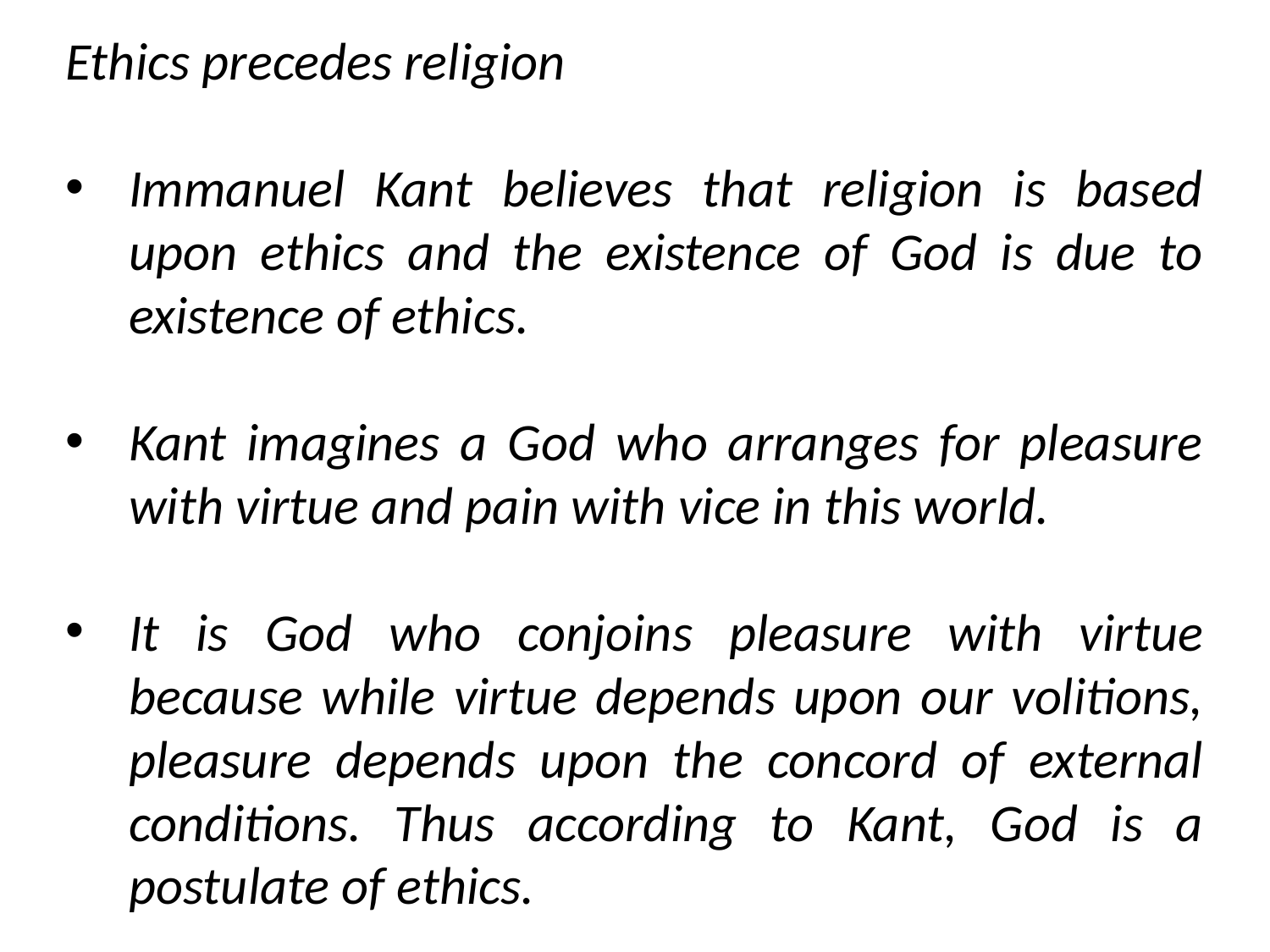

Ethics precedes religion

Immanuel Kant believes that religion is based upon ethics and the existence of God is due to existence of ethics.

Kant imagines a God who arranges for pleasure with virtue and pain with vice in this world.

It is God who conjoins pleasure with virtue because while virtue depends upon our volitions, pleasure depends upon the concord of external conditions. Thus according to Kant, God is a postulate of ethics.